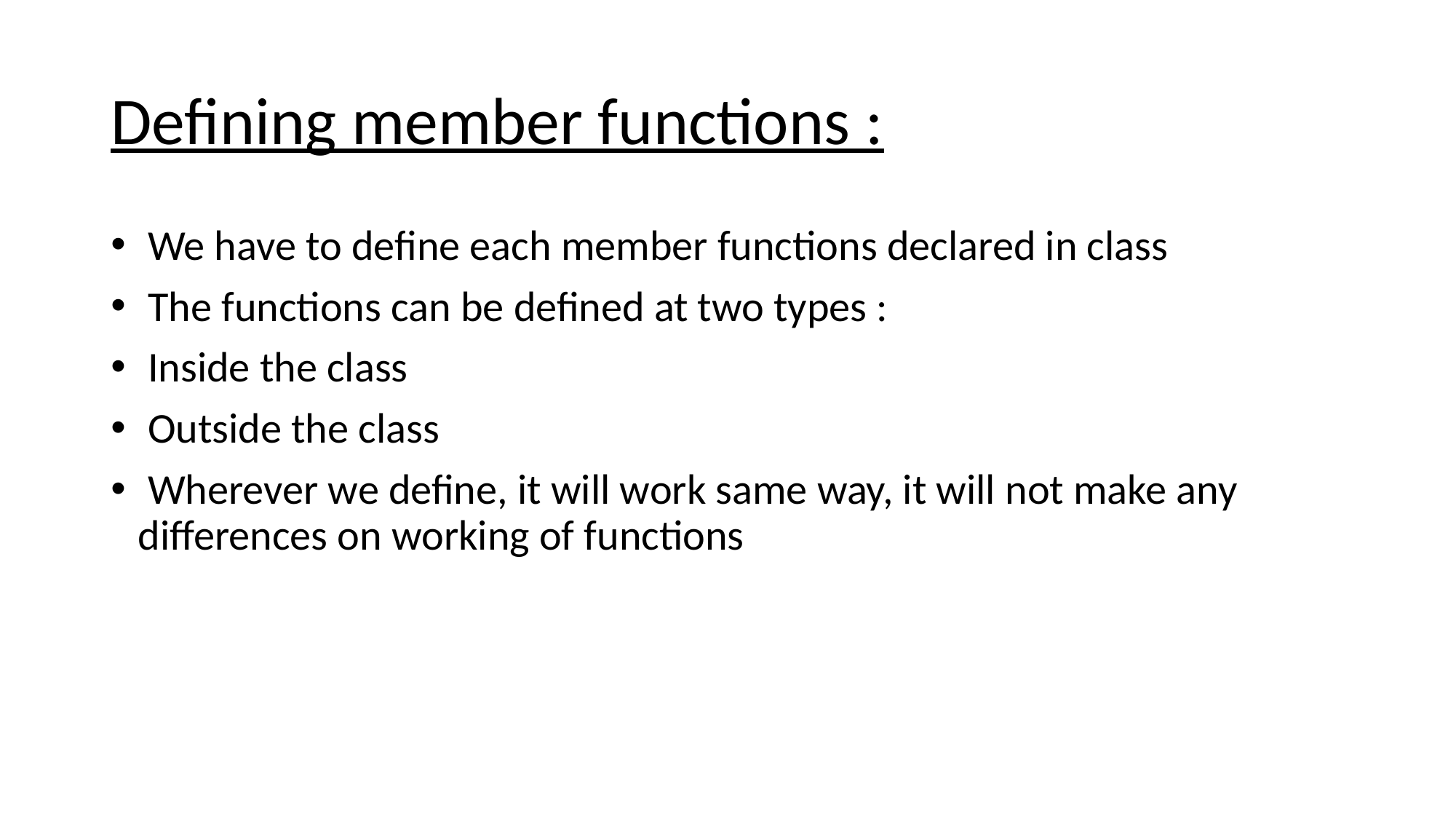

# Defining member functions :
 We have to define each member functions declared in class
 The functions can be defined at two types :
 Inside the class
 Outside the class
 Wherever we define, it will work same way, it will not make any differences on working of functions